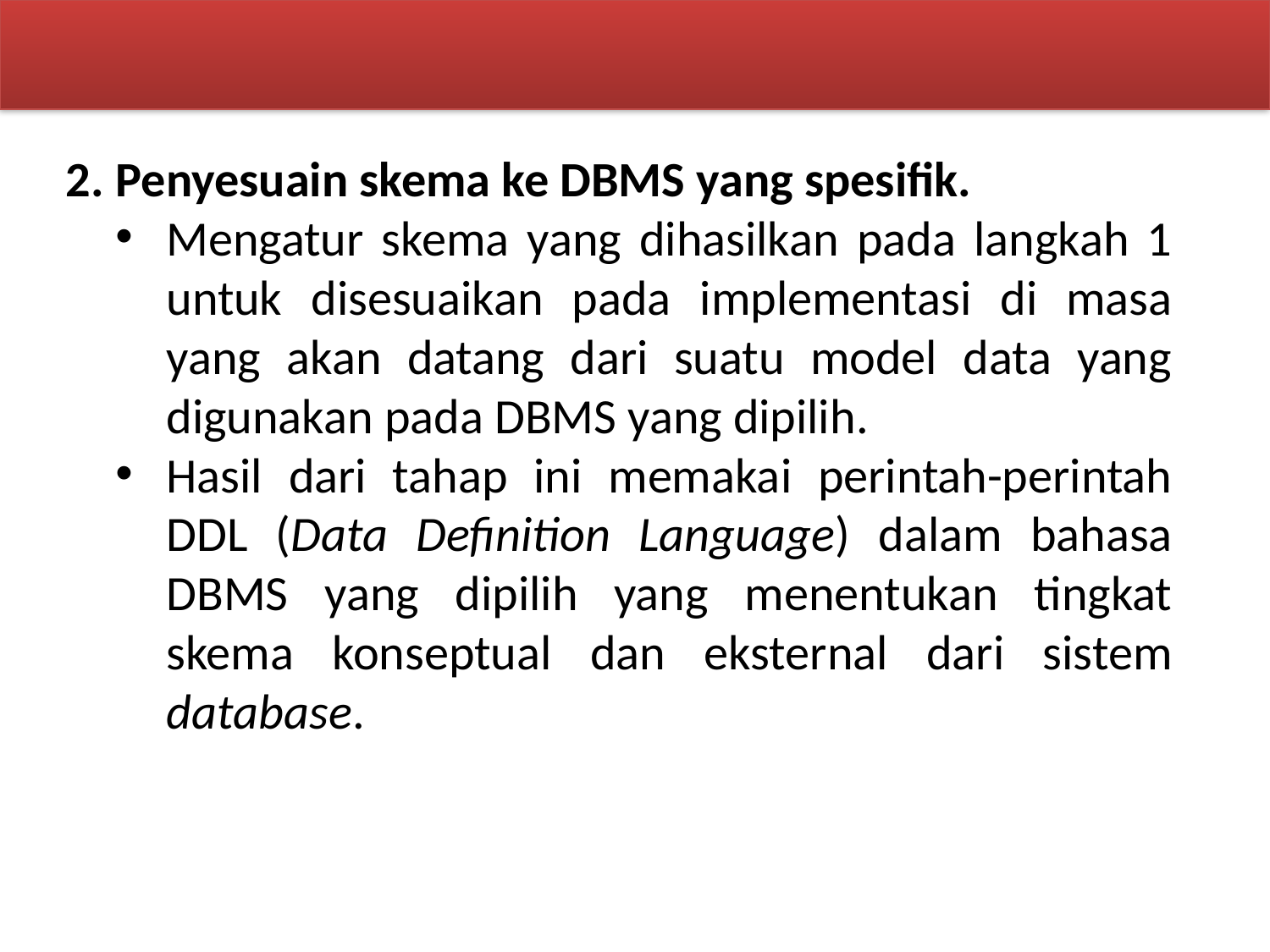

Penyesuain skema ke DBMS yang spesifik.
Mengatur skema yang dihasilkan pada langkah 1 untuk disesuaikan pada implementasi di masa yang akan datang dari suatu model data yang digunakan pada DBMS yang dipilih.
Hasil dari tahap ini memakai perintah-perintah DDL (Data Definition Language) dalam bahasa DBMS yang dipilih yang menentukan tingkat skema konseptual dan eksternal dari sistem database.